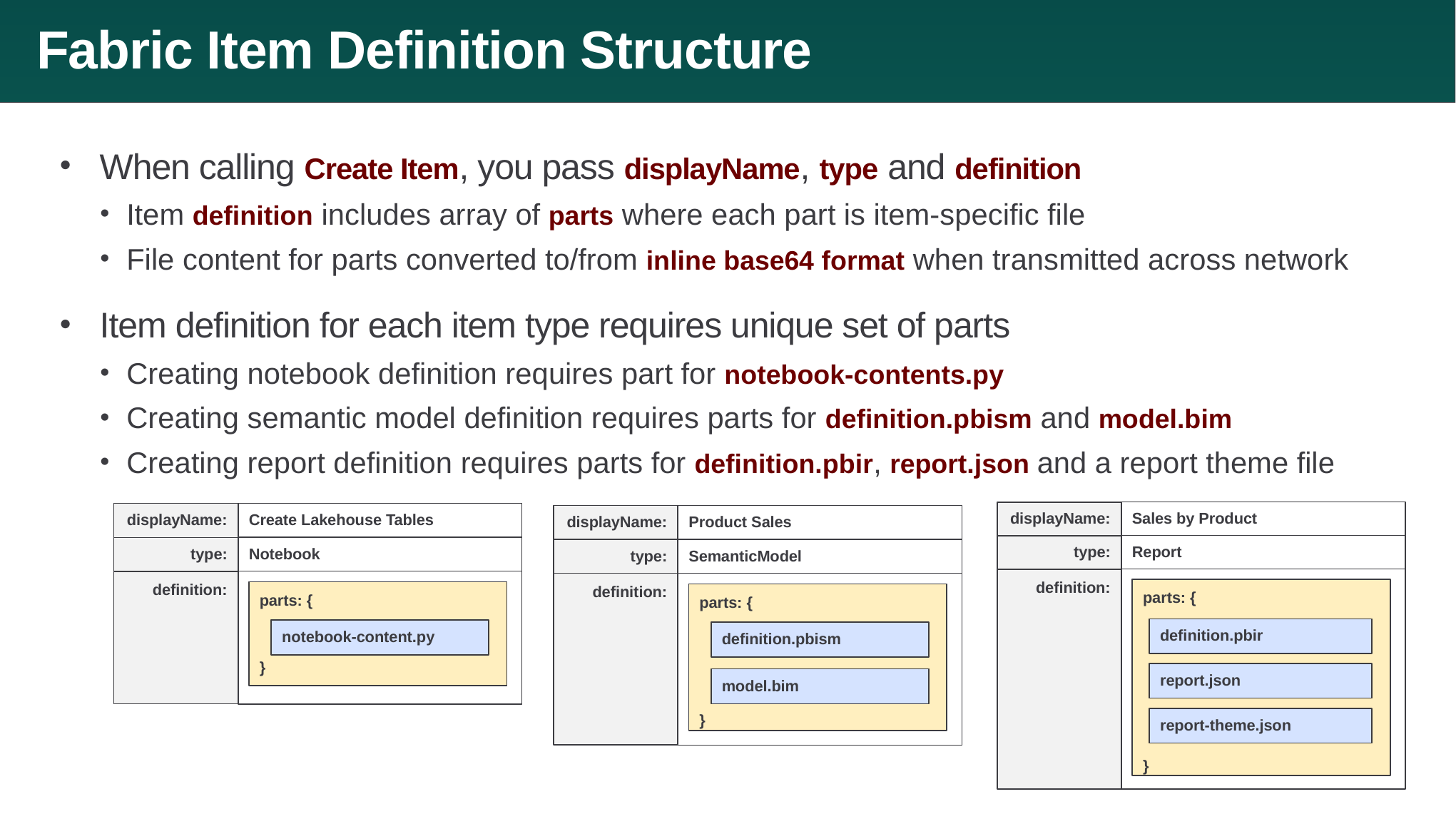

# Fabric Item Definition Structure
When calling Create Item, you pass displayName, type and definition
Item definition includes array of parts where each part is item-specific file
File content for parts converted to/from inline base64 format when transmitted across network
Item definition for each item type requires unique set of parts
Creating notebook definition requires part for notebook-contents.py
Creating semantic model definition requires parts for definition.pbism and model.bim
Creating report definition requires parts for definition.pbir, report.json and a report theme file

Sales by Product
displayName:
Report
type:

definition:
parts: {

}
definition.pbir
report.json
report-theme.json
Create Lakehouse Tables
displayName:
Notebook
type:

definition:
parts: {

}
notebook-content.py
Product Sales
displayName:
SemanticModel
type:

definition:
parts: {

}
definition.pbism
model.bim